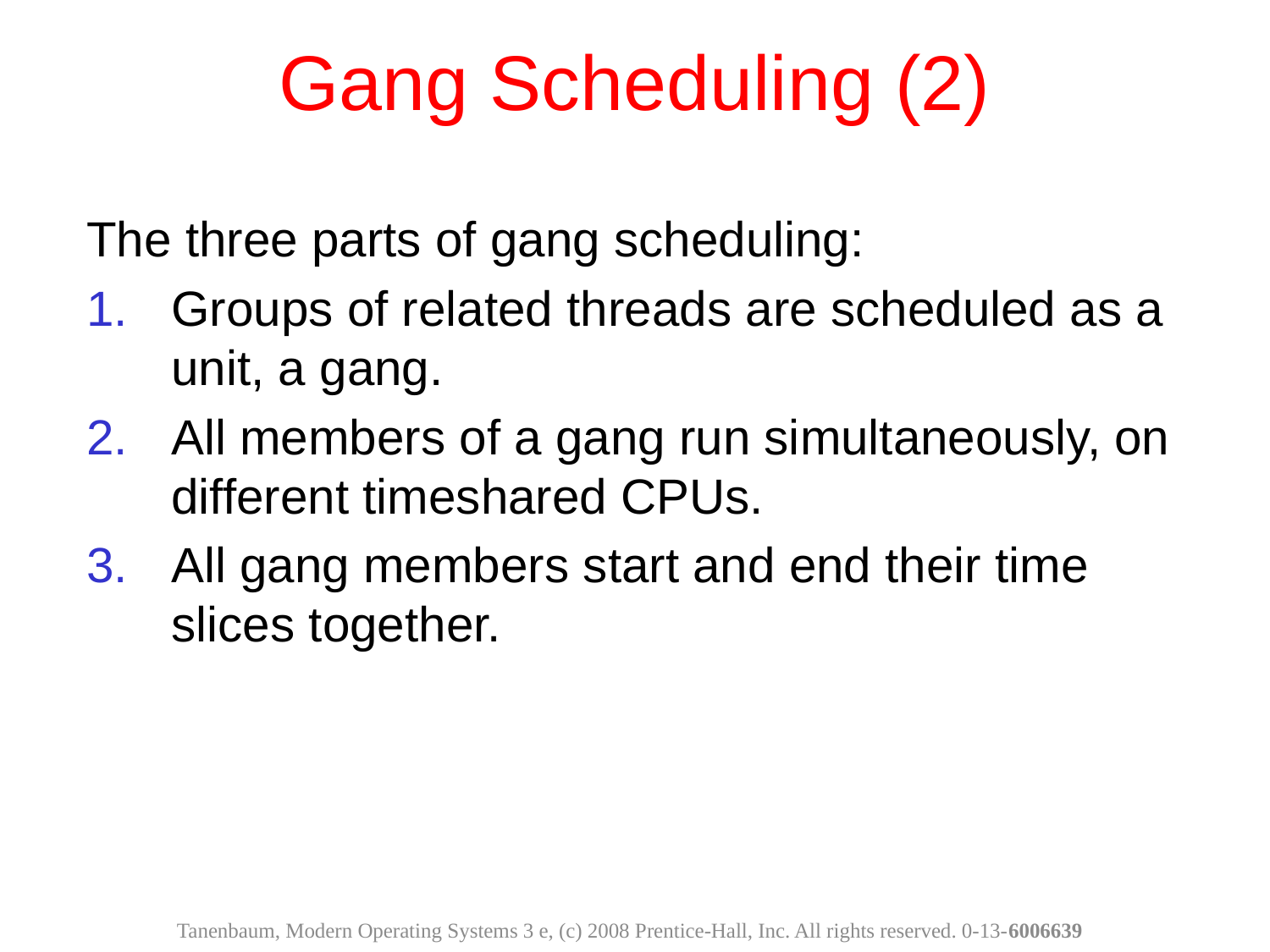

# Gang Scheduling (2)
The three parts of gang scheduling:
Groups of related threads are scheduled as a unit, a gang.
All members of a gang run simultaneously, on different timeshared CPUs.
All gang members start and end their time slices together.
Tanenbaum, Modern Operating Systems 3 e, (c) 2008 Prentice-Hall, Inc. All rights reserved. 0-13-6006639